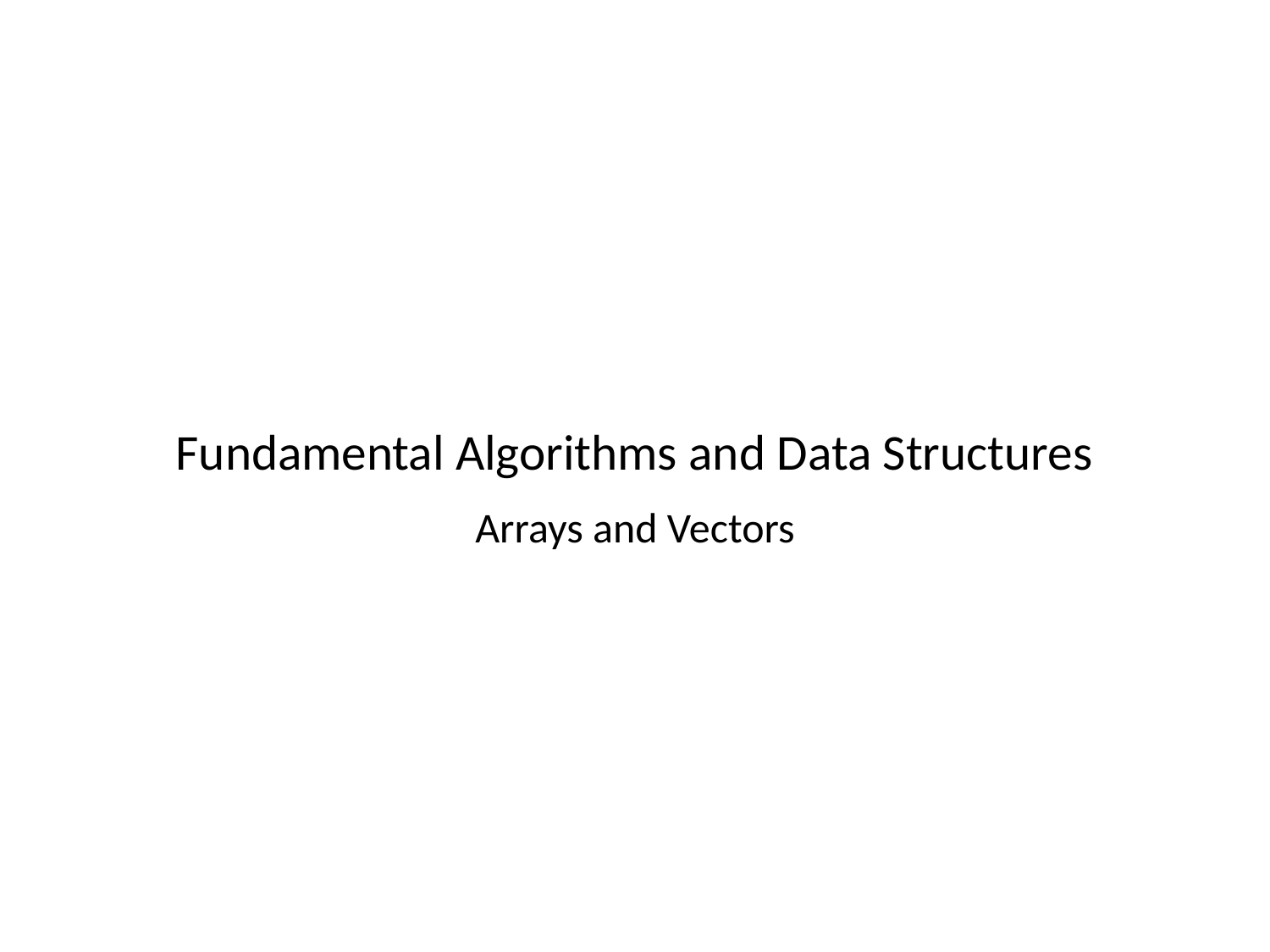

# Fundamental Algorithms and Data Structures
Arrays and Vectors